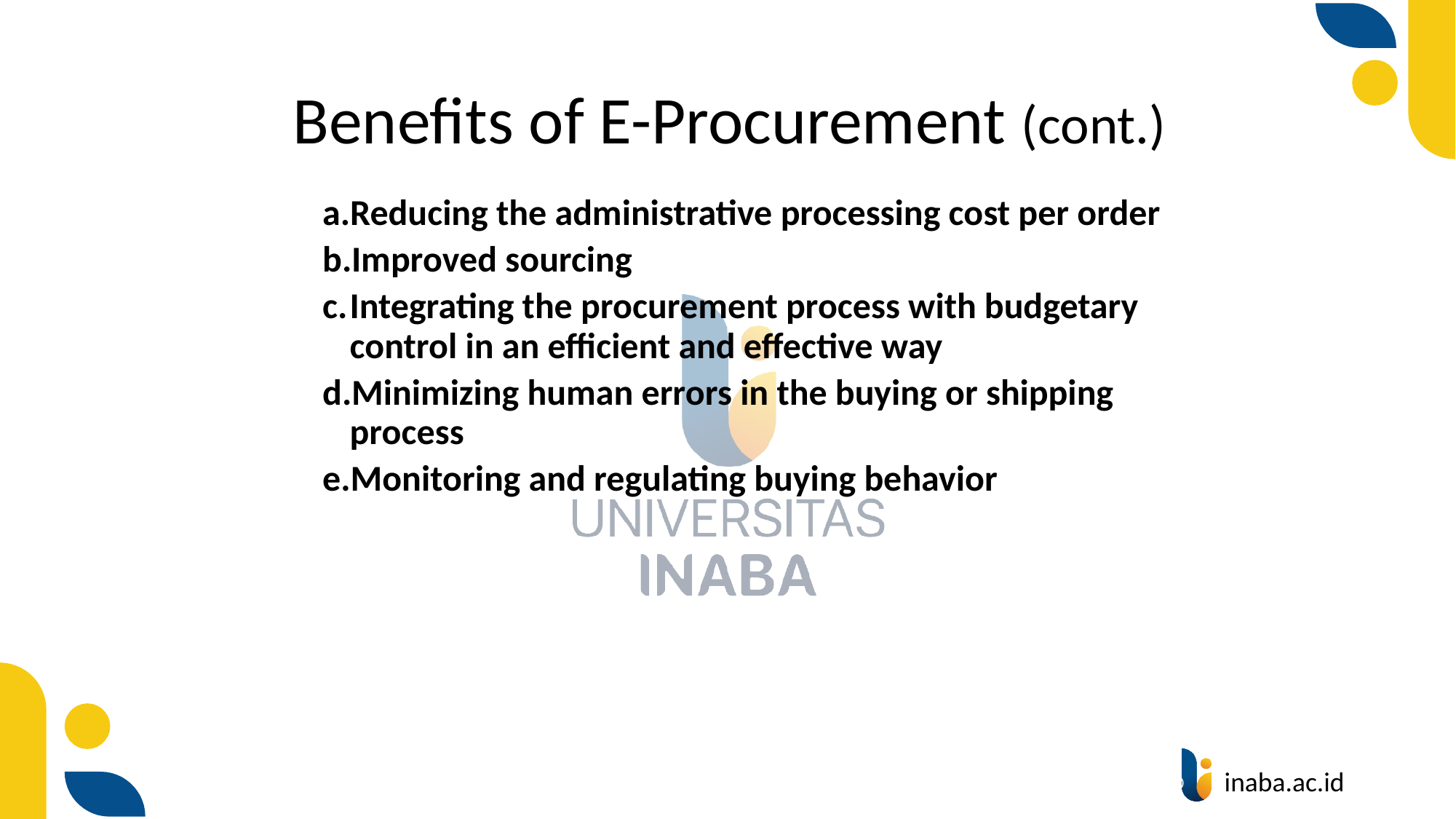

# Benefits of E-Procurement (cont.)
Reducing the administrative processing cost per order
Improved sourcing
Integrating the procurement process with budgetary control in an efficient and effective way
Minimizing human errors in the buying or shipping process
Monitoring and regulating buying behavior
58
© Prentice Hall 2004